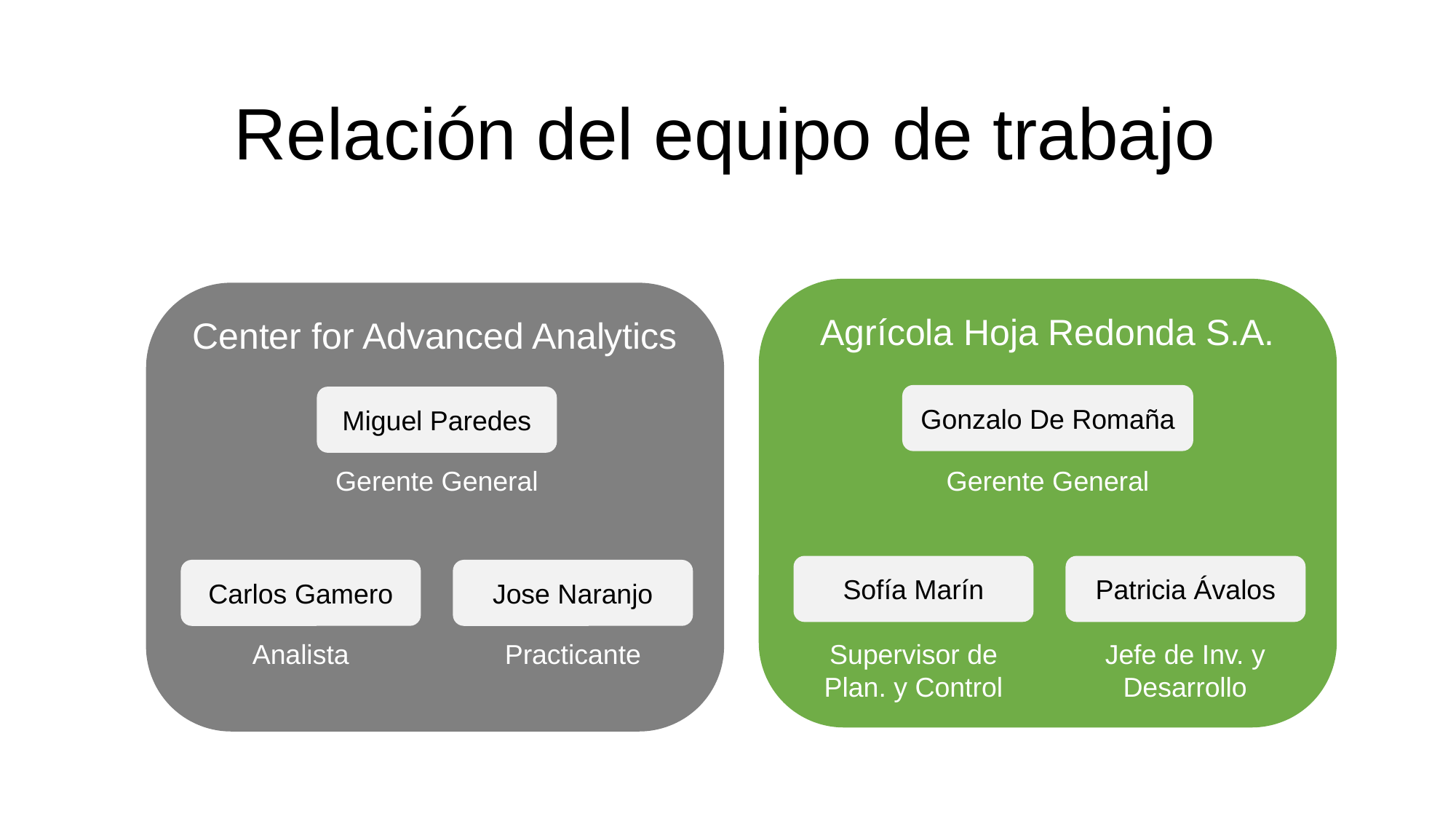

Relación del equipo de trabajo
Agrícola Hoja Redonda S.A.
Center for Advanced Analytics
Gonzalo De Romaña
Miguel Paredes
Gerente General
Gerente General
Sofía Marín
Patricia Ávalos
Carlos Gamero
Jose Naranjo
Analista
Practicante
Supervisor de Plan. y Control
Jefe de Inv. y Desarrollo